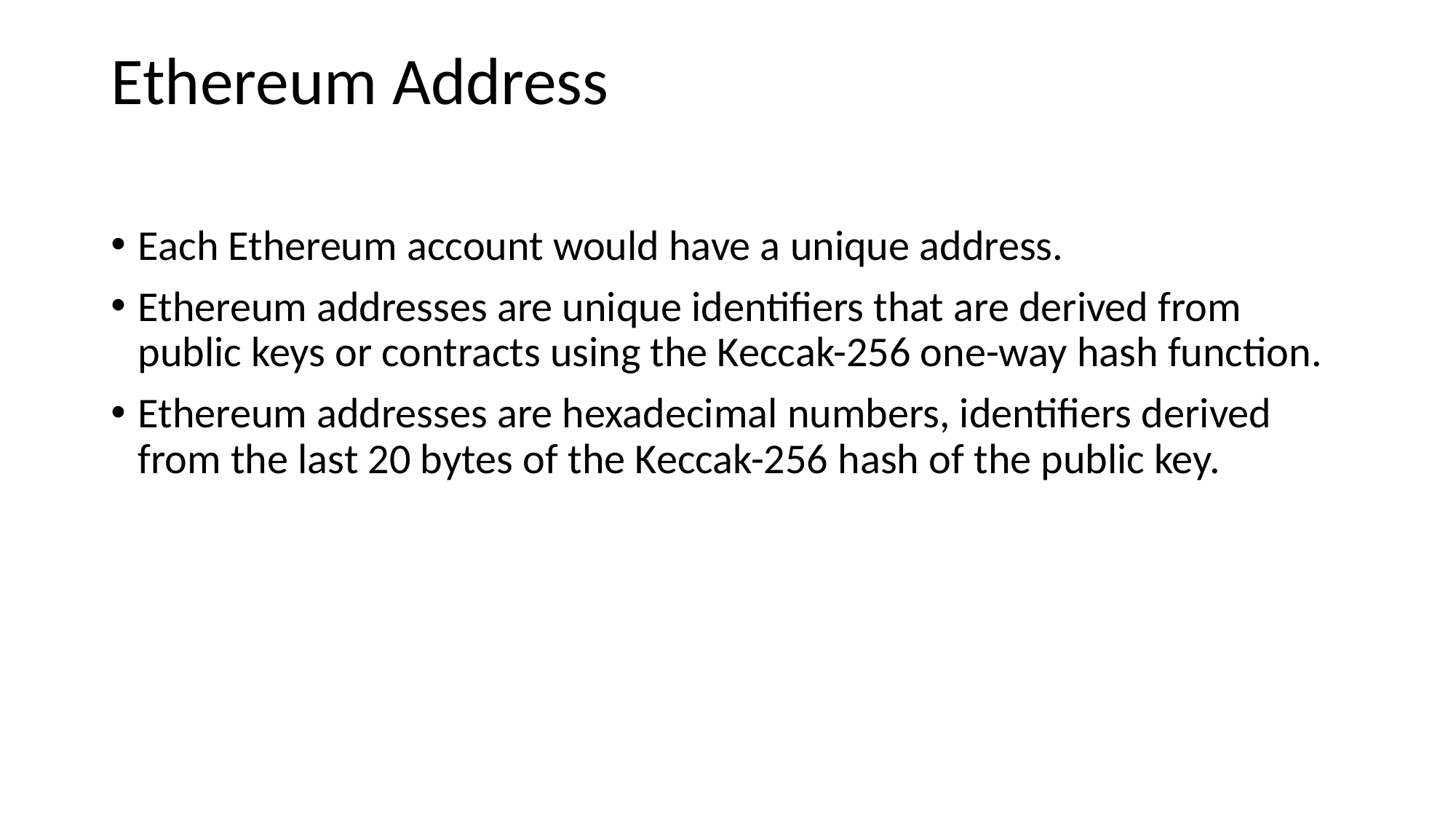

# Ethereum Address
Each Ethereum account would have a unique address.
Ethereum addresses are unique identifiers that are derived from public keys or contracts using the Keccak-256 one-way hash function.
Ethereum addresses are hexadecimal numbers, identifiers derived from the last 20 bytes of the Keccak-256 hash of the public key.